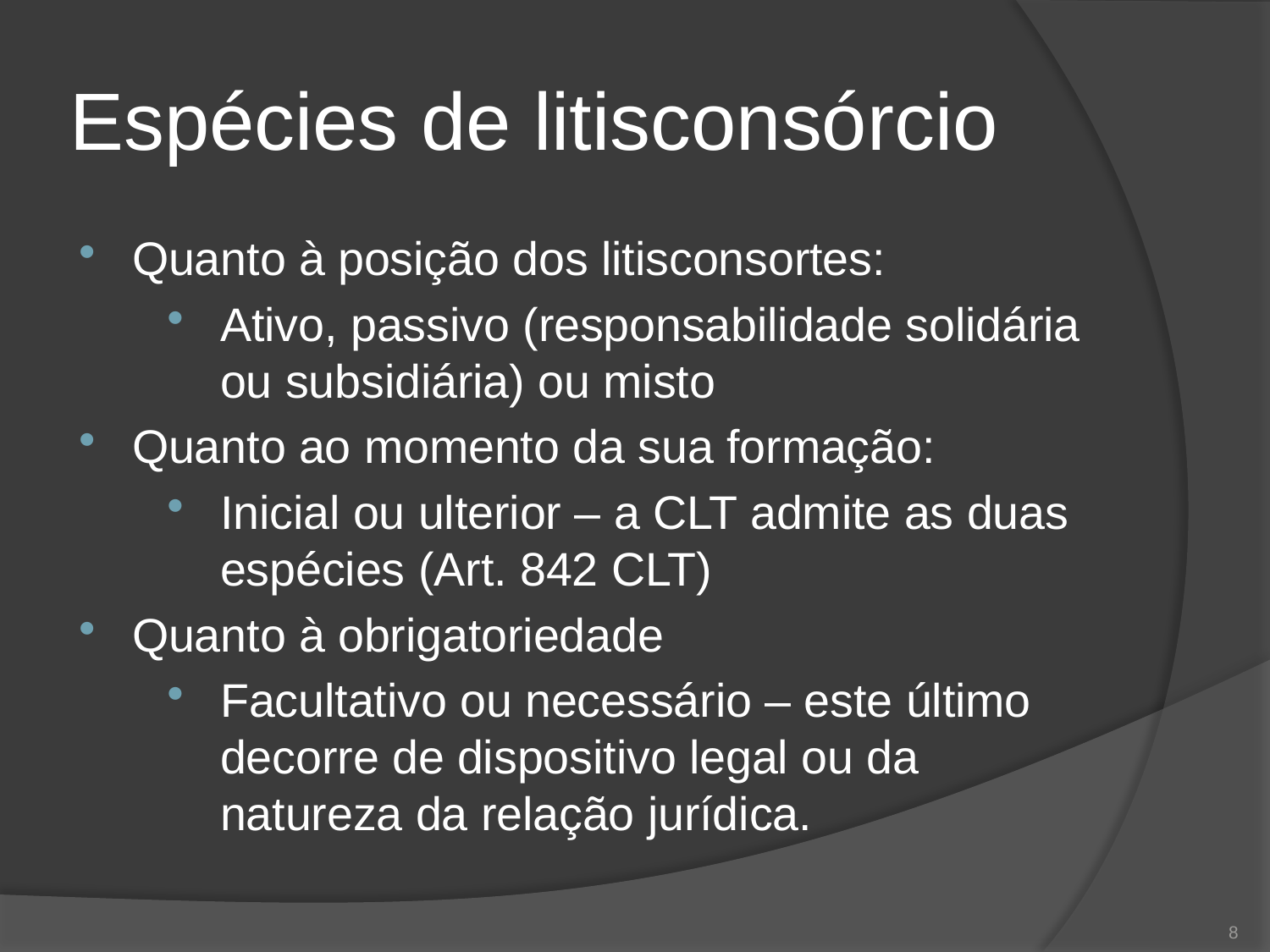

# Espécies de litisconsórcio
Quanto à posição dos litisconsortes:
Ativo, passivo (responsabilidade solidária ou subsidiária) ou misto
Quanto ao momento da sua formação:
Inicial ou ulterior – a CLT admite as duas espécies (Art. 842 CLT)
Quanto à obrigatoriedade
Facultativo ou necessário – este último decorre de dispositivo legal ou da natureza da relação jurídica.
8